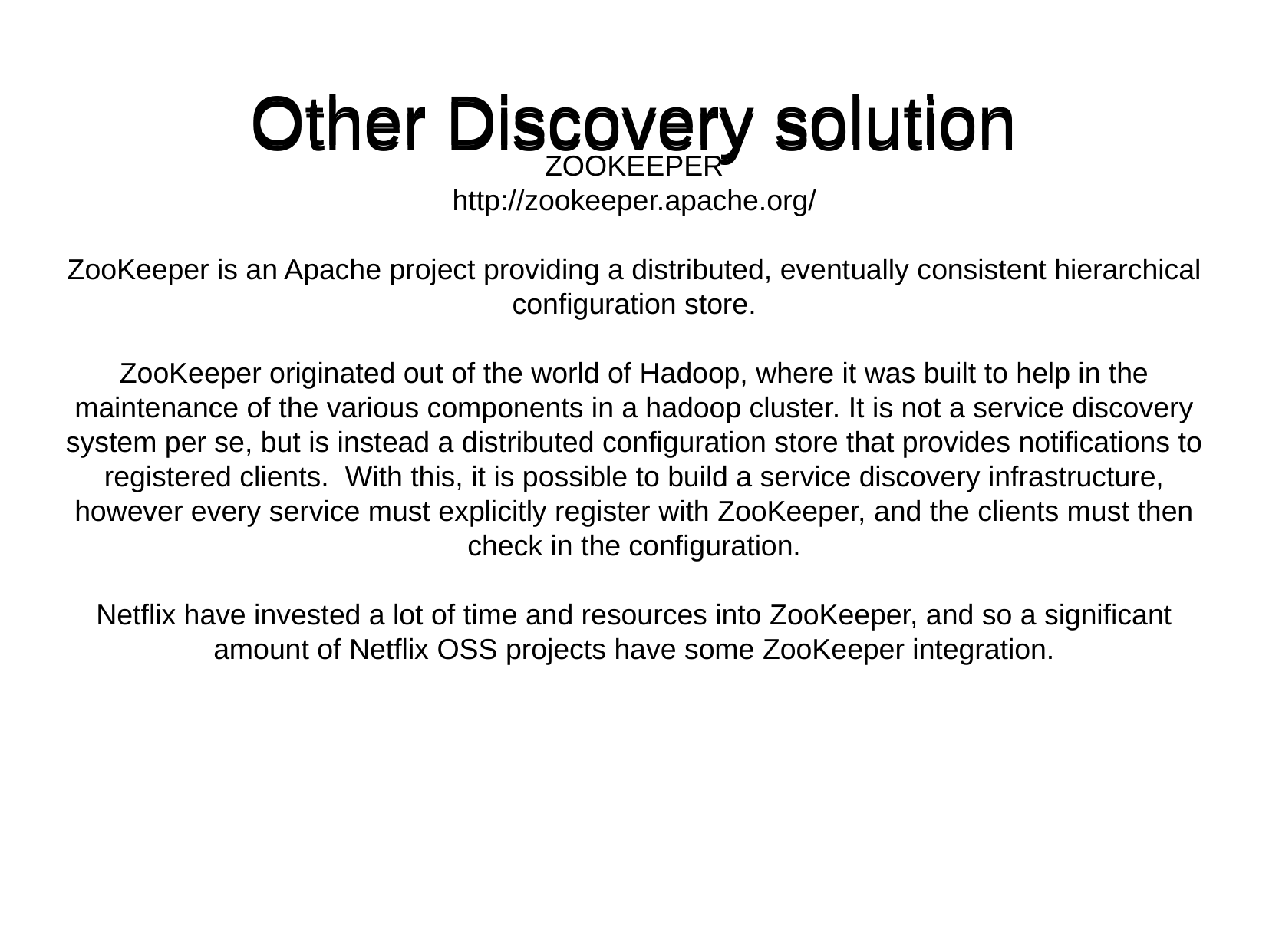

Other Discovery solution
ZOOKEEPER
http://zookeeper.apache.org/

ZooKeeper is an Apache project providing a distributed, eventually consistent hierarchical configuration store.

ZooKeeper originated out of the world of Hadoop, where it was built to help in the maintenance of the various components in a hadoop cluster. It is not a service discovery system per se, but is instead a distributed configuration store that provides notifications to registered clients.  With this, it is possible to build a service discovery infrastructure, however every service must explicitly register with ZooKeeper, and the clients must then check in the configuration.

Netflix have invested a lot of time and resources into ZooKeeper, and so a significant amount of Netflix OSS projects have some ZooKeeper integration.
Other Discovery solution